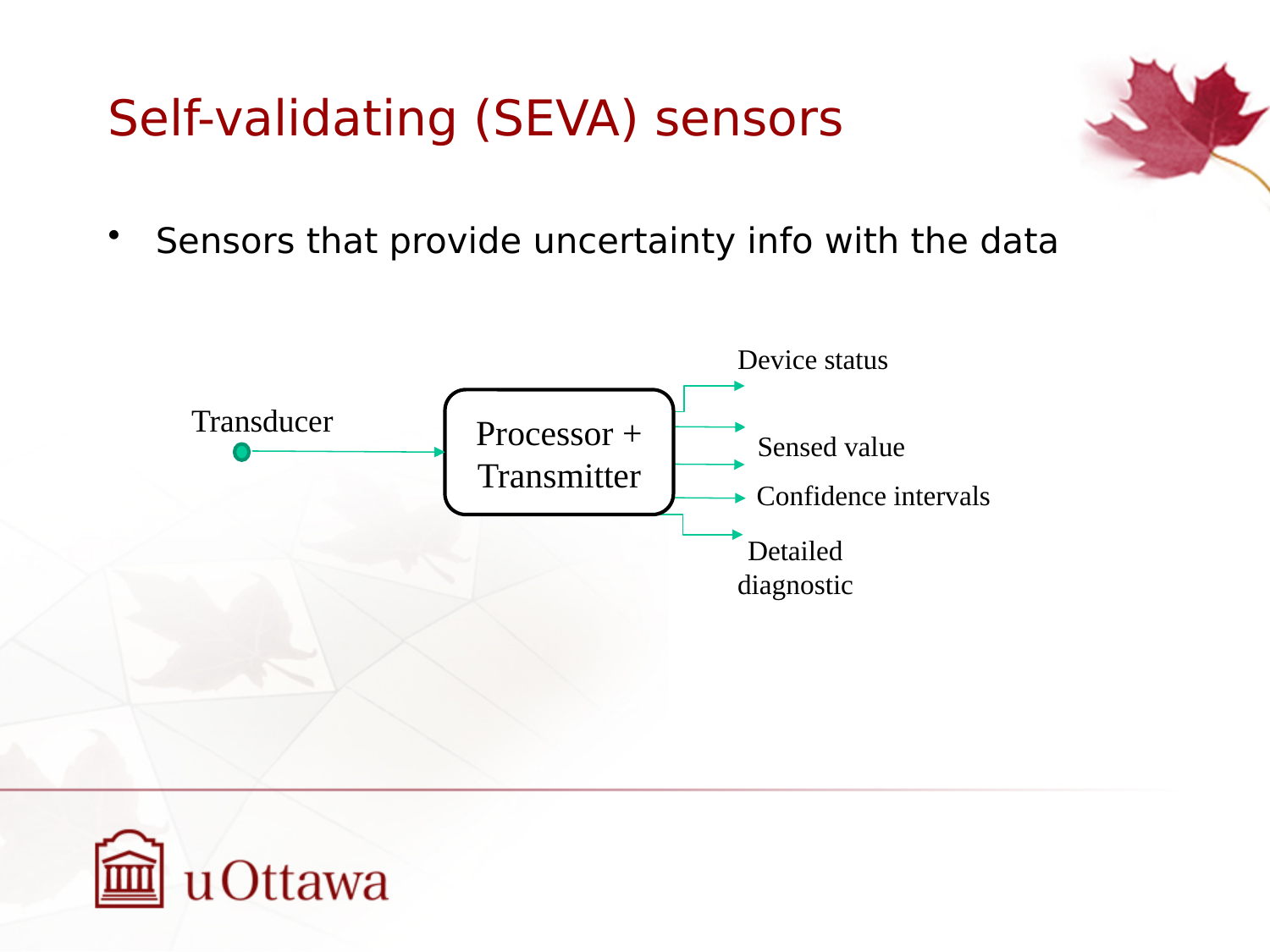

# Self-validating (SEVA) sensors
Sensors that provide uncertainty info with the data

Processor + Transmitter

Device status

Detailed diagnostic
Transducer
Sensed value
Confidence intervals